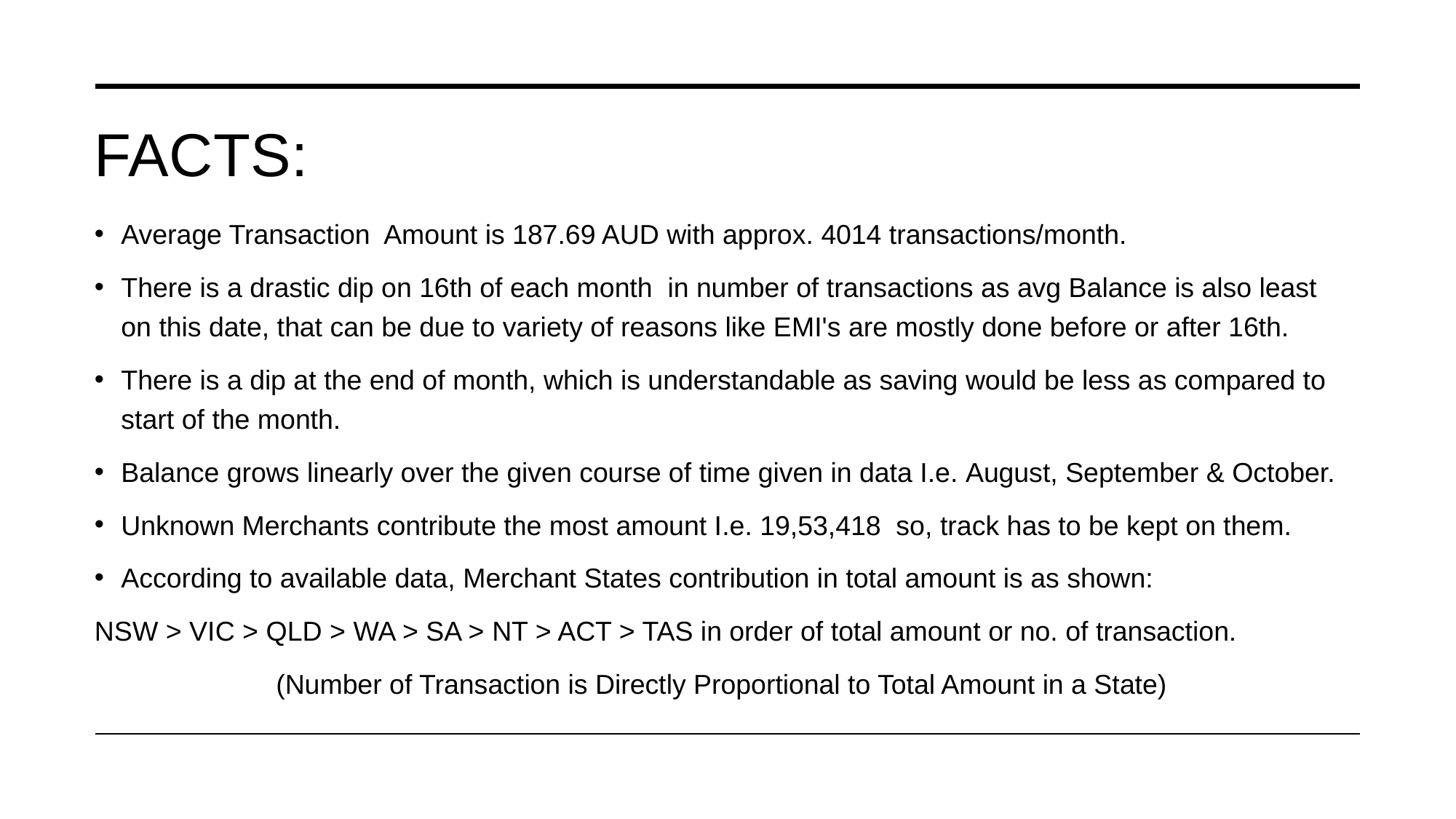

# Facts:
Average Transaction  Amount is 187.69 AUD with approx. 4014 transactions/month.
There is a drastic dip on 16th of each month  in number of transactions as avg Balance is also least on this date, that can be due to variety of reasons like EMI's are mostly done before or after 16th.
There is a dip at the end of month, which is understandable as saving would be less as compared to start of the month.
Balance grows linearly over the given course of time given in data I.e. August, September & October.
Unknown Merchants contribute the most amount I.e. 19,53,418  so, track has to be kept on them.
According to available data, Merchant States contribution in total amount is as shown:
NSW > VIC > QLD > WA > SA > NT > ACT > TAS in order of total amount or no. of transaction.
(Number of Transaction is Directly Proportional to Total Amount in a State)